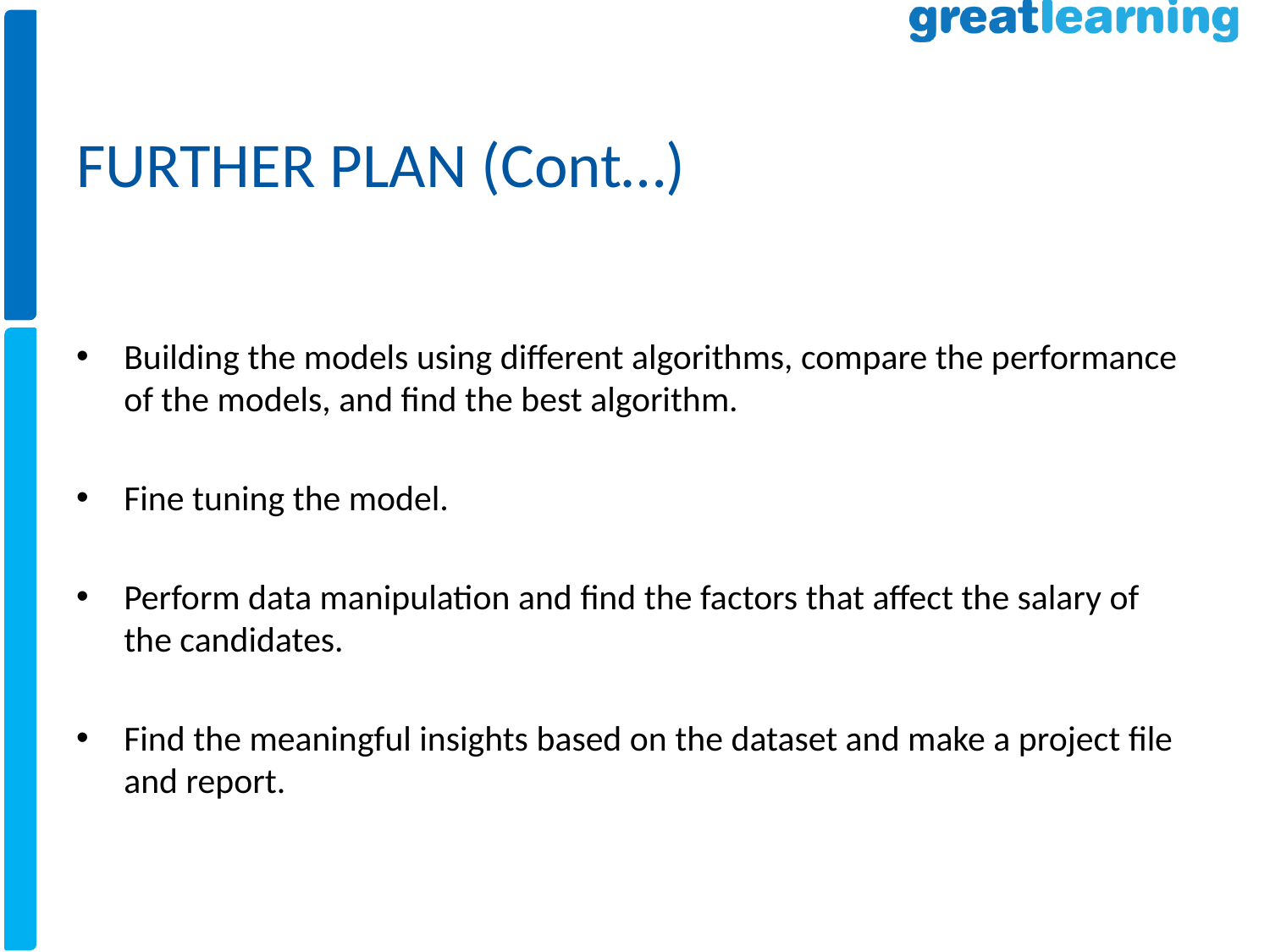

# FURTHER PLAN (Cont…)
Building the models using different algorithms, compare the performance of the models, and find the best algorithm.

Fine tuning the model.

Perform data manipulation and find the factors that affect the salary of the candidates.

Find the meaningful insights based on the dataset and make a project file and report.